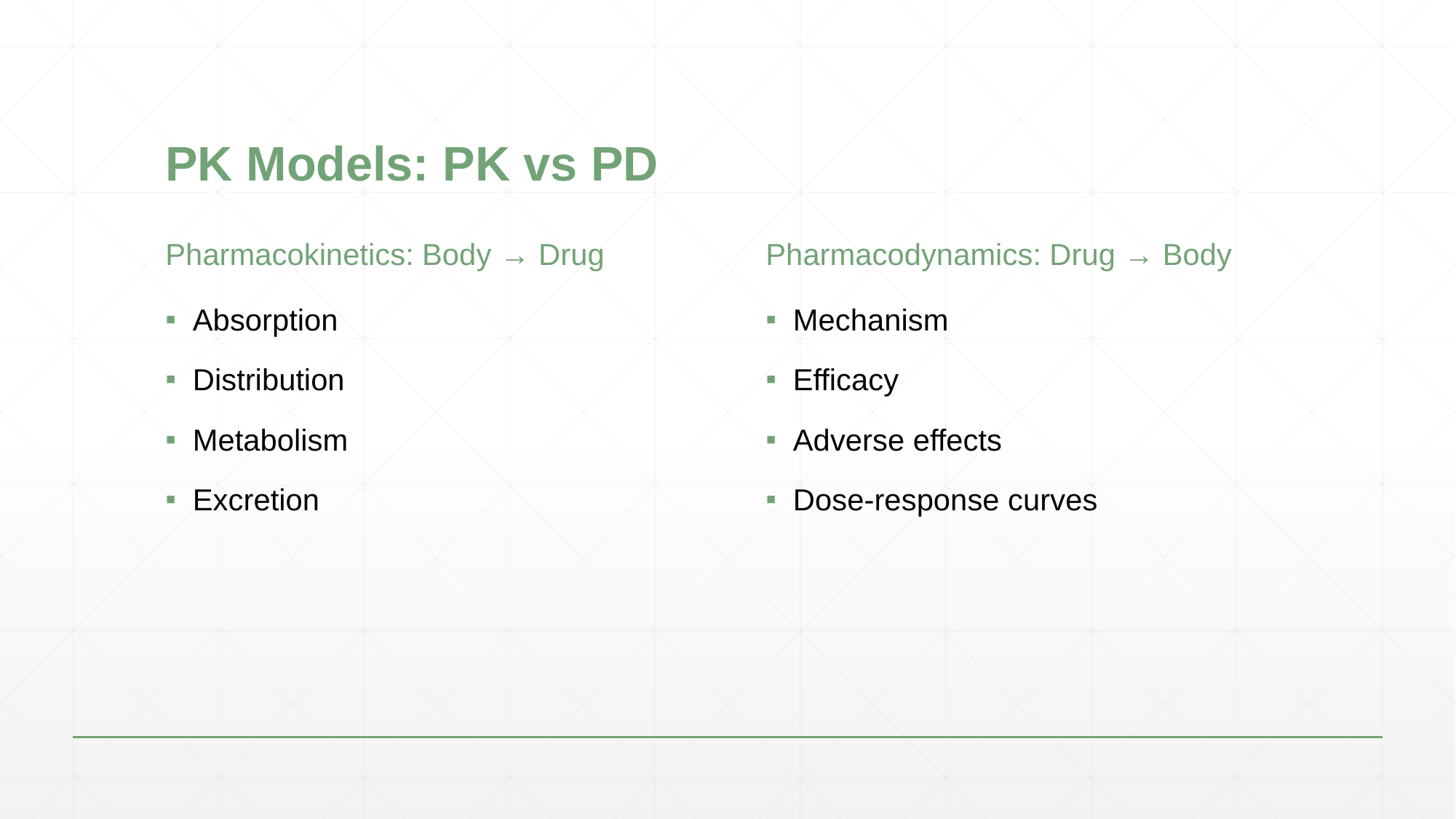

# PK Models: PK vs PD
Pharmacokinetics: Body → Drug
Pharmacodynamics: Drug → Body
Absorption
Distribution
Metabolism
Excretion
Mechanism
Efficacy
Adverse effects
Dose-response curves